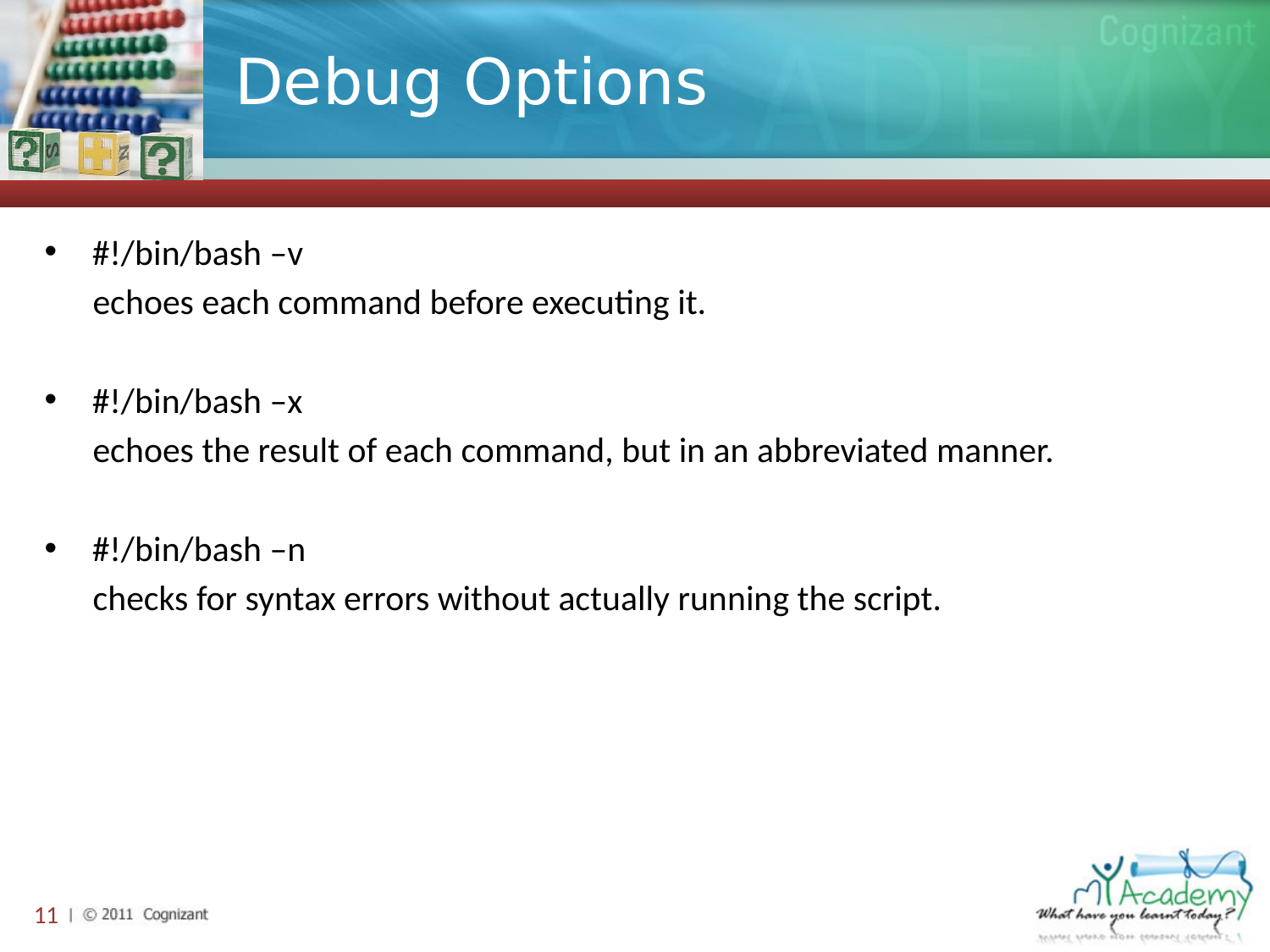

# Debug Options
#!/bin/bash –v
      echoes each command before executing it.

#!/bin/bash –x
      echoes the result of each command, but in an abbreviated manner.

#!/bin/bash –n
      checks for syntax errors without actually running the script.

11